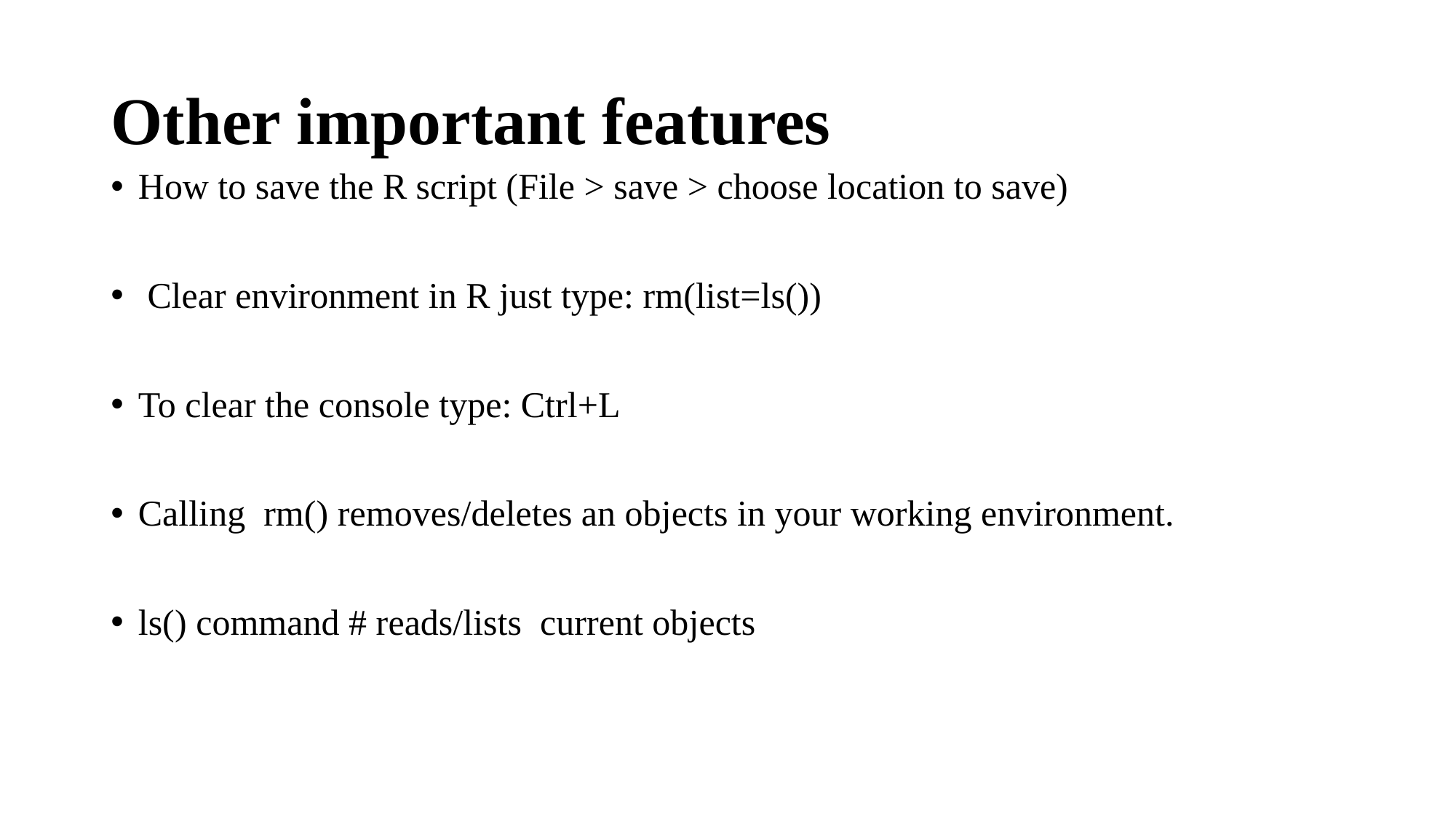

# Other important features
How to save the R script (File > save > choose location to save)

 Clear environment in R just type: rm(list=ls())

To clear the console type: Ctrl+L

Calling  rm() removes/deletes an objects in your working environment.

ls() command # reads/lists  current objects